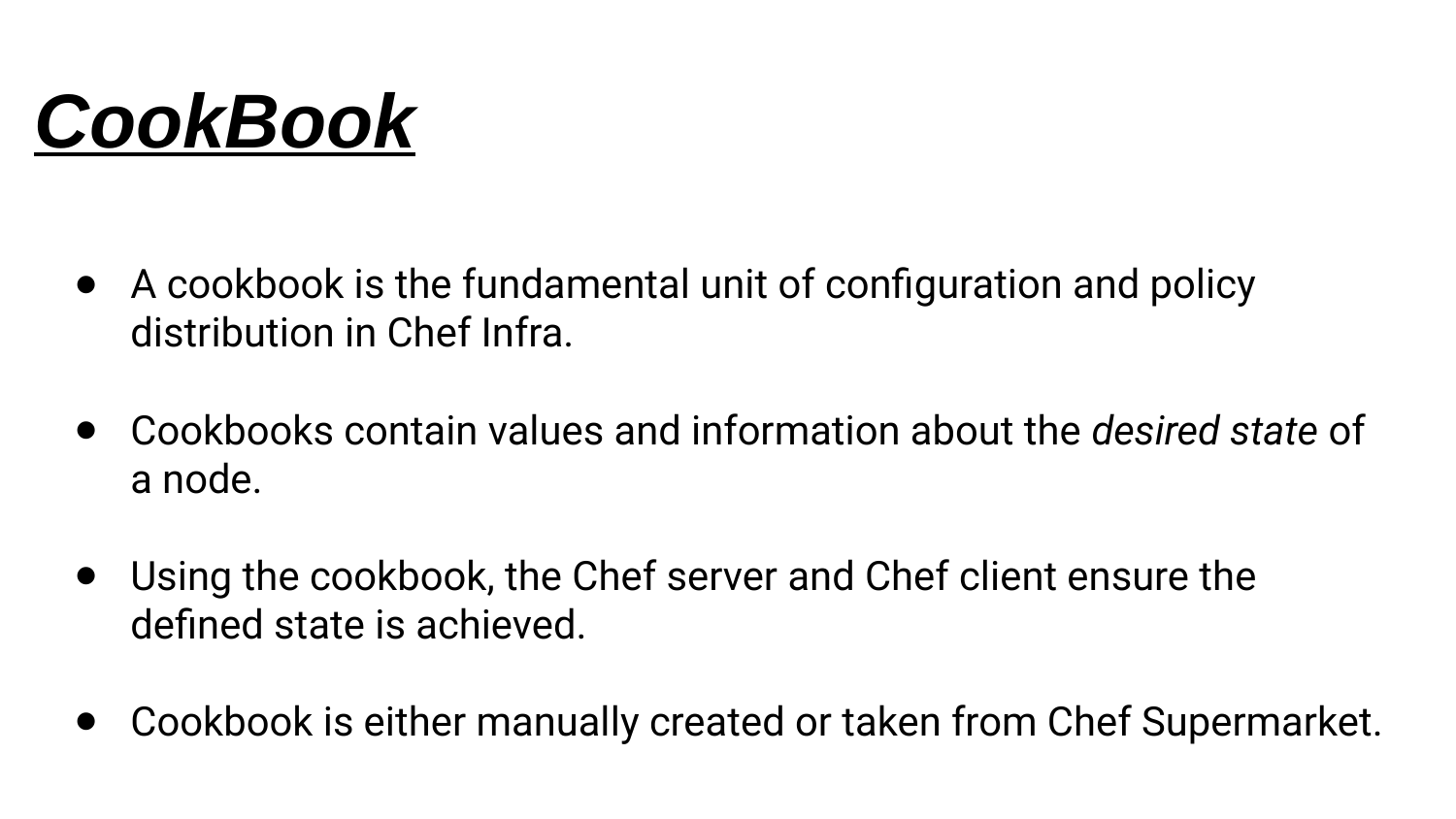

# CookBook

A cookbook is the fundamental unit of configuration and policy distribution in Chef Infra.

Cookbooks contain values and information about the desired state of a node.

Using the cookbook, the Chef server and Chef client ensure the defined state is achieved.

Cookbook is either manually created or taken from Chef Supermarket.